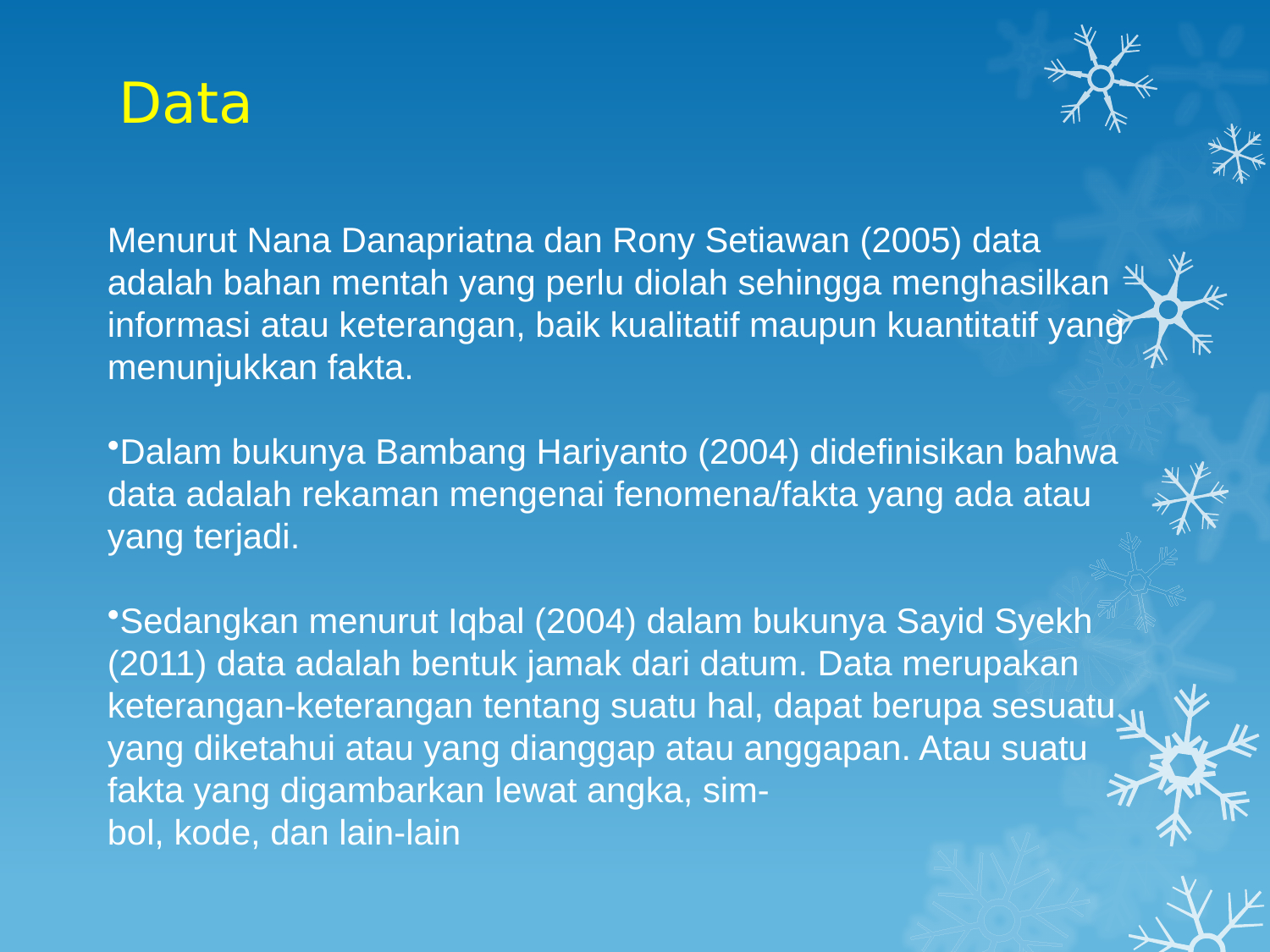

# Data
Menurut Nana Danapriatna dan Rony Setiawan (2005) data adalah bahan mentah yang perlu diolah sehingga menghasilkan informasi atau keterangan, baik kualitatif maupun kuantitatif yang menunjukkan fakta.
Dalam bukunya Bambang Hariyanto (2004) didefinisikan bahwa data adalah rekaman mengenai fenomena/fakta yang ada atau yang terjadi.

Sedangkan menurut Iqbal (2004) dalam bukunya Sayid Syekh (2011) data adalah bentuk jamak dari datum. Data merupakan keterangan-keterangan tentang suatu hal, dapat berupa sesuatu yang diketahui atau yang dianggap atau anggapan. Atau suatu fakta yang digambarkan lewat angka, sim-
bol, kode, dan lain-lain